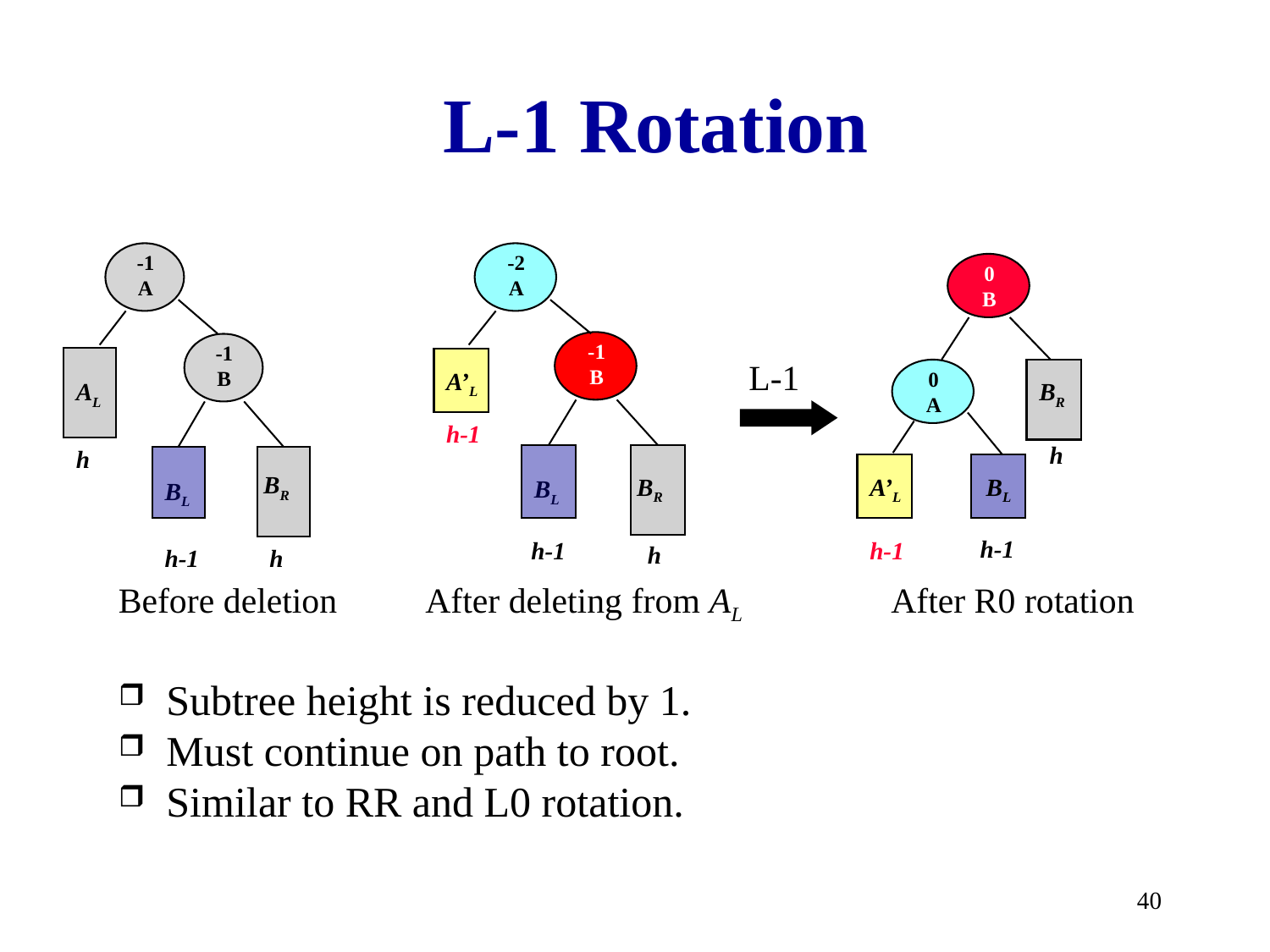

# L-1 Rotation

-1
A

-1
B

AL

h

BR
BL
h-1
h

-2
A

-1
B

A’L

h-1

BR
BL
h-1
h
After deleting from AL

0
B

0
A

BR

h

A’L
BL
h-1
h-1
After R0 rotation
L-1

Before deletion
Subtree height is reduced by 1.
Must continue on path to root.
Similar to RR and L0 rotation.
40